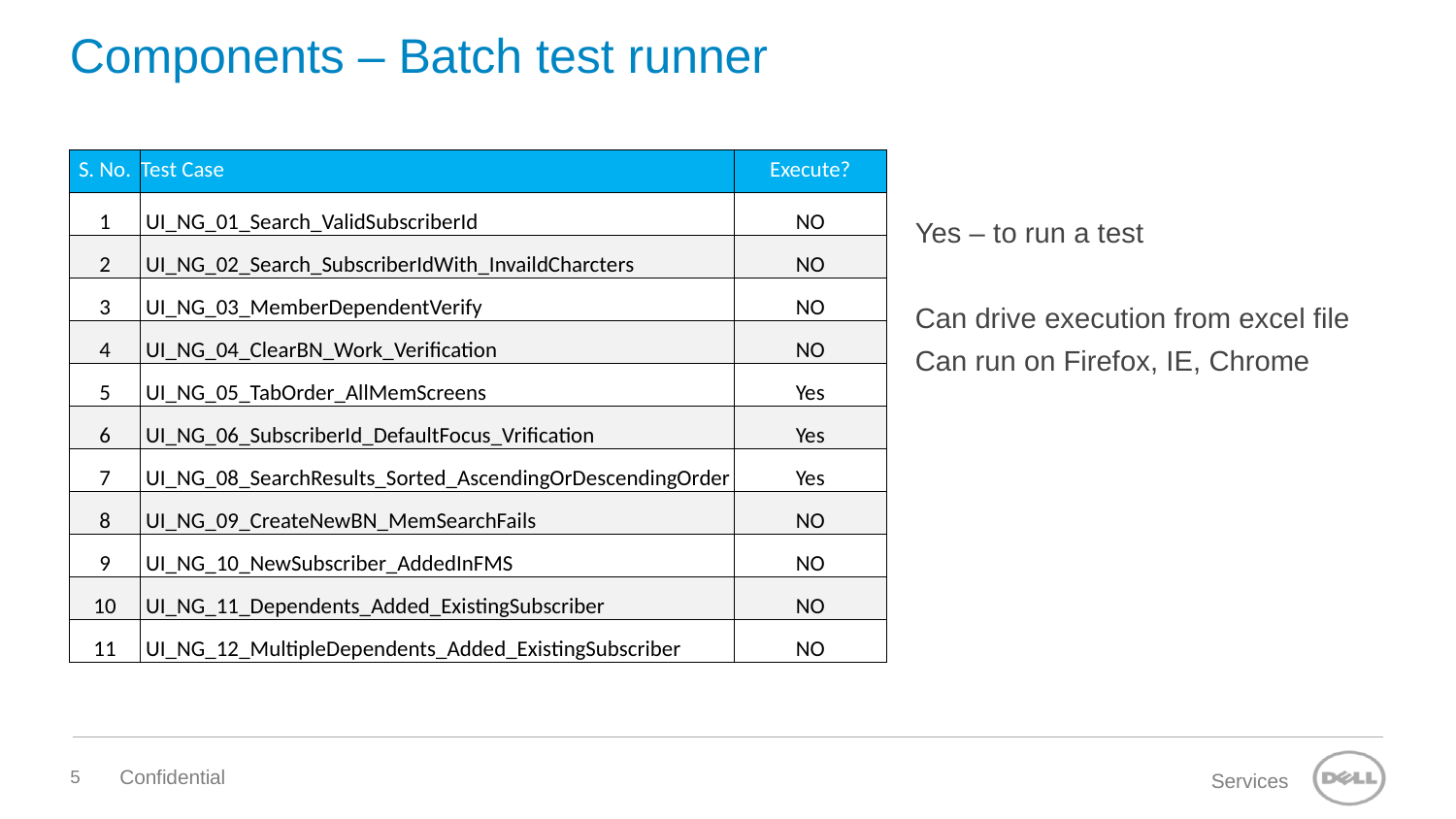

# Components – Batch test runner
| S. No. | Test Case | Execute? |
| --- | --- | --- |
| 1 | UI\_NG\_01\_Search\_ValidSubscriberId | NO |
| 2 | UI\_NG\_02\_Search\_SubscriberIdWith\_InvaildCharcters | NO |
| 3 | UI\_NG\_03\_MemberDependentVerify | NO |
| 4 | UI\_NG\_04\_ClearBN\_Work\_Verification | NO |
| 5 | UI\_NG\_05\_TabOrder\_AllMemScreens | Yes |
| 6 | UI\_NG\_06\_SubscriberId\_DefaultFocus\_Vrification | Yes |
| 7 | UI\_NG\_08\_SearchResults\_Sorted\_AscendingOrDescendingOrder | Yes |
| 8 | UI\_NG\_09\_CreateNewBN\_MemSearchFails | NO |
| 9 | UI\_NG\_10\_NewSubscriber\_AddedInFMS | NO |
| 10 | UI\_NG\_11\_Dependents\_Added\_ExistingSubscriber | NO |
| 11 | UI\_NG\_12\_MultipleDependents\_Added\_ExistingSubscriber | NO |
Yes – to run a test

Can drive execution from excel file
Can run on Firefox, IE, Chrome